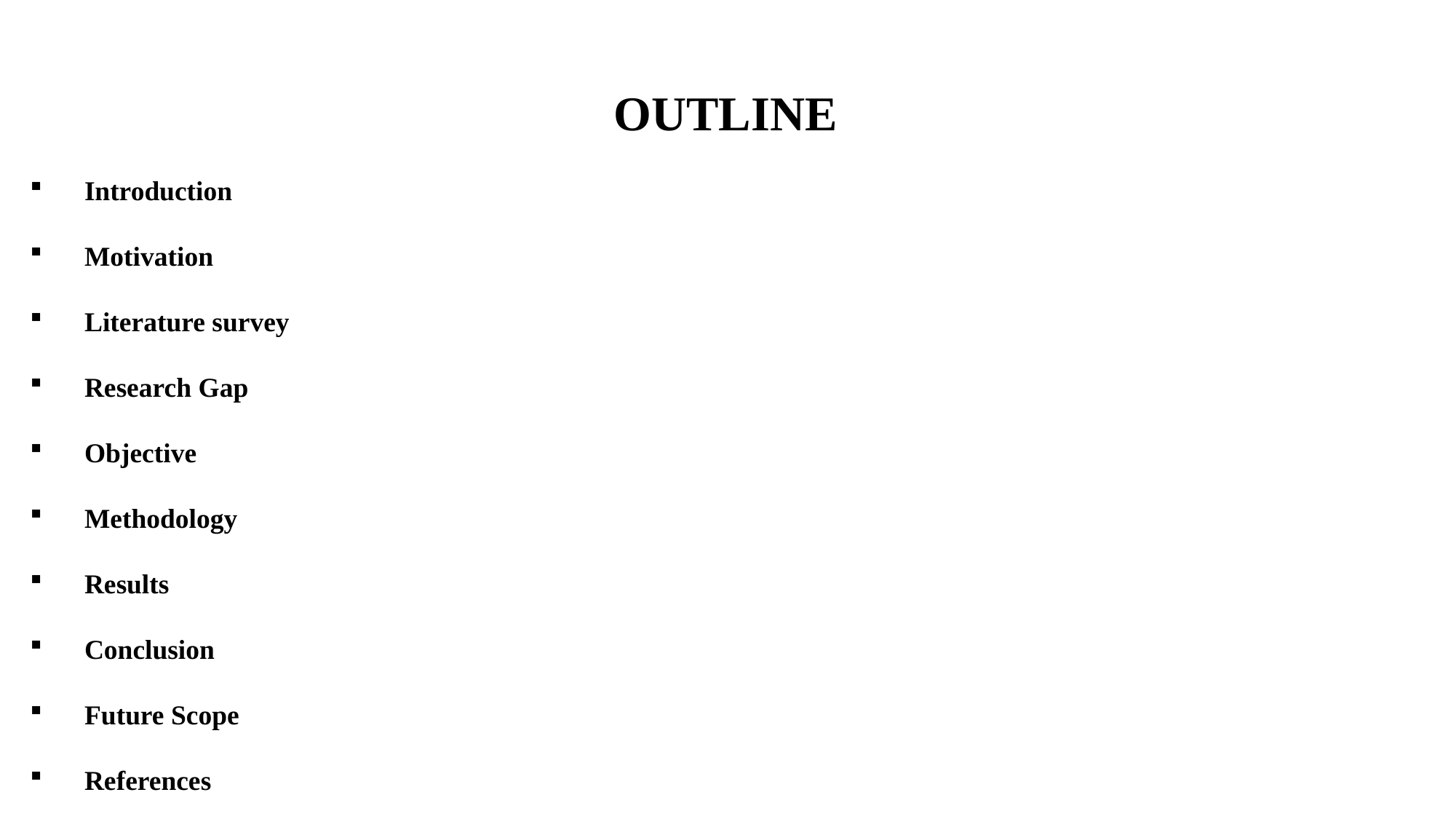

OUTLINE
Introduction
Motivation
Literature survey
Research Gap
Objective
Methodology
Results
Conclusion
Future Scope
References